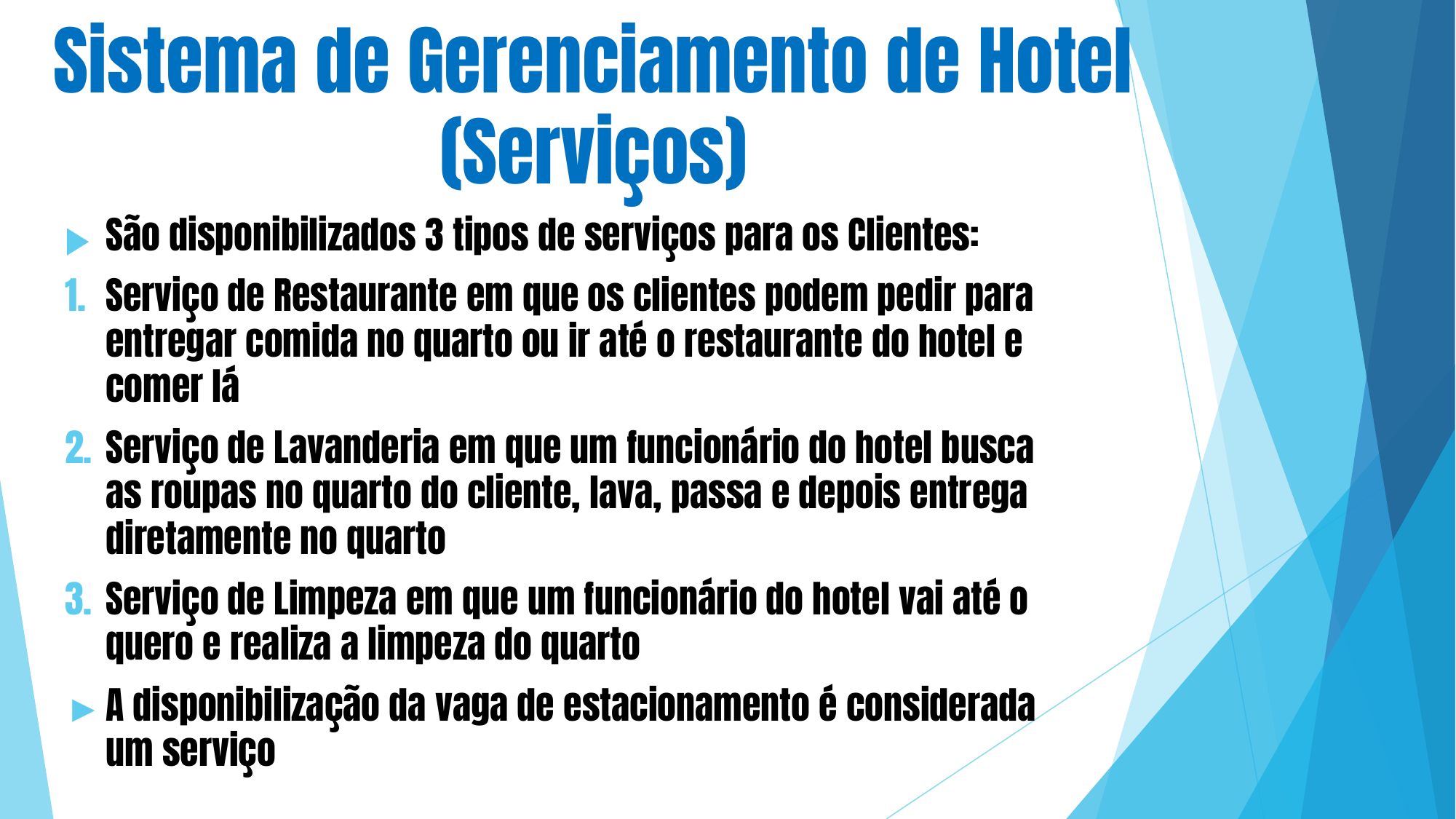

# Sistema de Gerenciamento de Hotel (Serviços)
São disponibilizados 3 tipos de serviços para os Clientes:
Serviço de Restaurante em que os clientes podem pedir para entregar comida no quarto ou ir até o restaurante do hotel e comer lá
Serviço de Lavanderia em que um funcionário do hotel busca as roupas no quarto do cliente, lava, passa e depois entrega diretamente no quarto
Serviço de Limpeza em que um funcionário do hotel vai até o quero e realiza a limpeza do quarto
A disponibilização da vaga de estacionamento é considerada um serviço